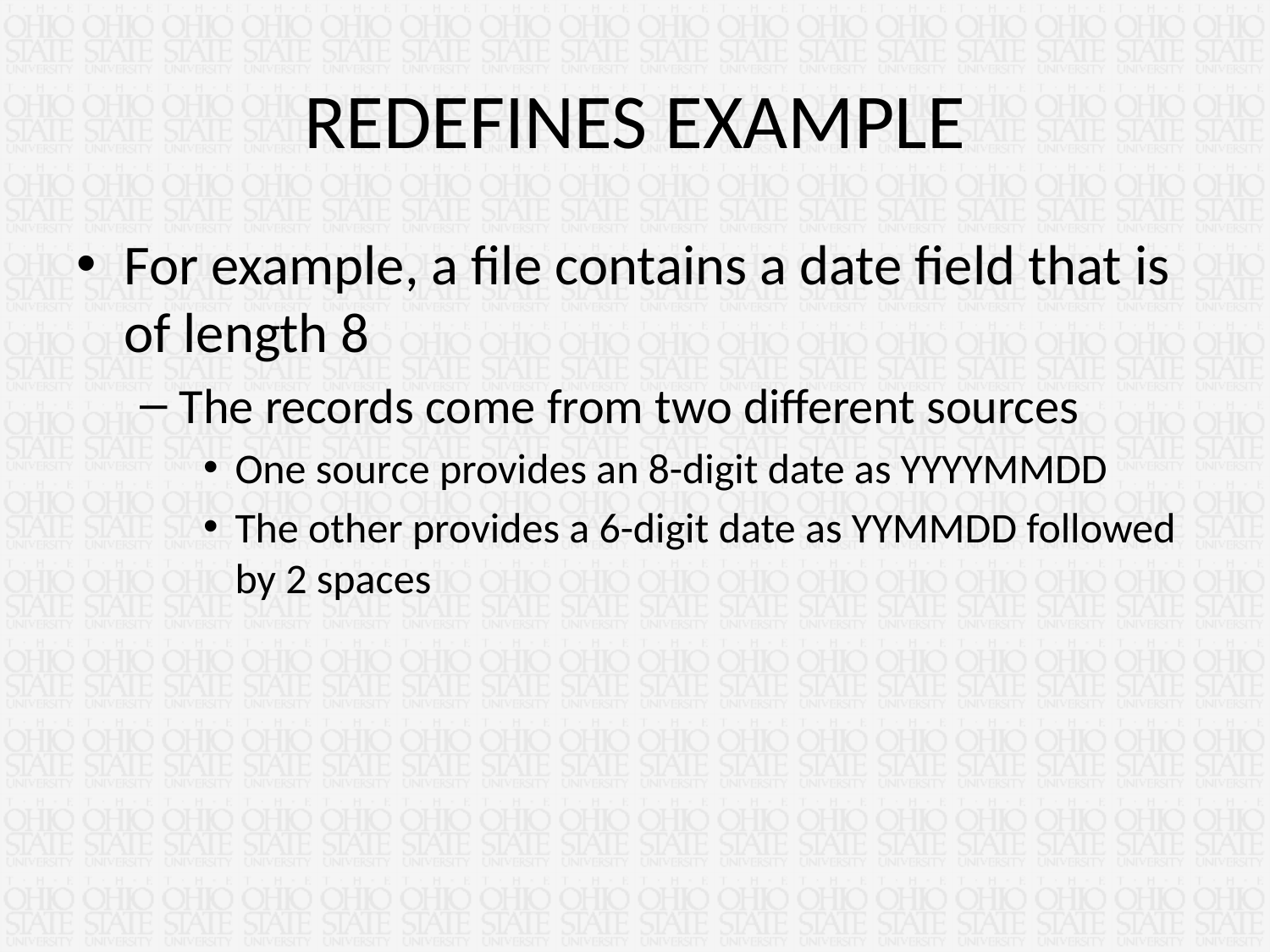

# REDEFINES EXAMPLE
For example, a file contains a date field that is of length 8
The records come from two different sources
One source provides an 8-digit date as YYYYMMDD
The other provides a 6-digit date as YYMMDD followed by 2 spaces